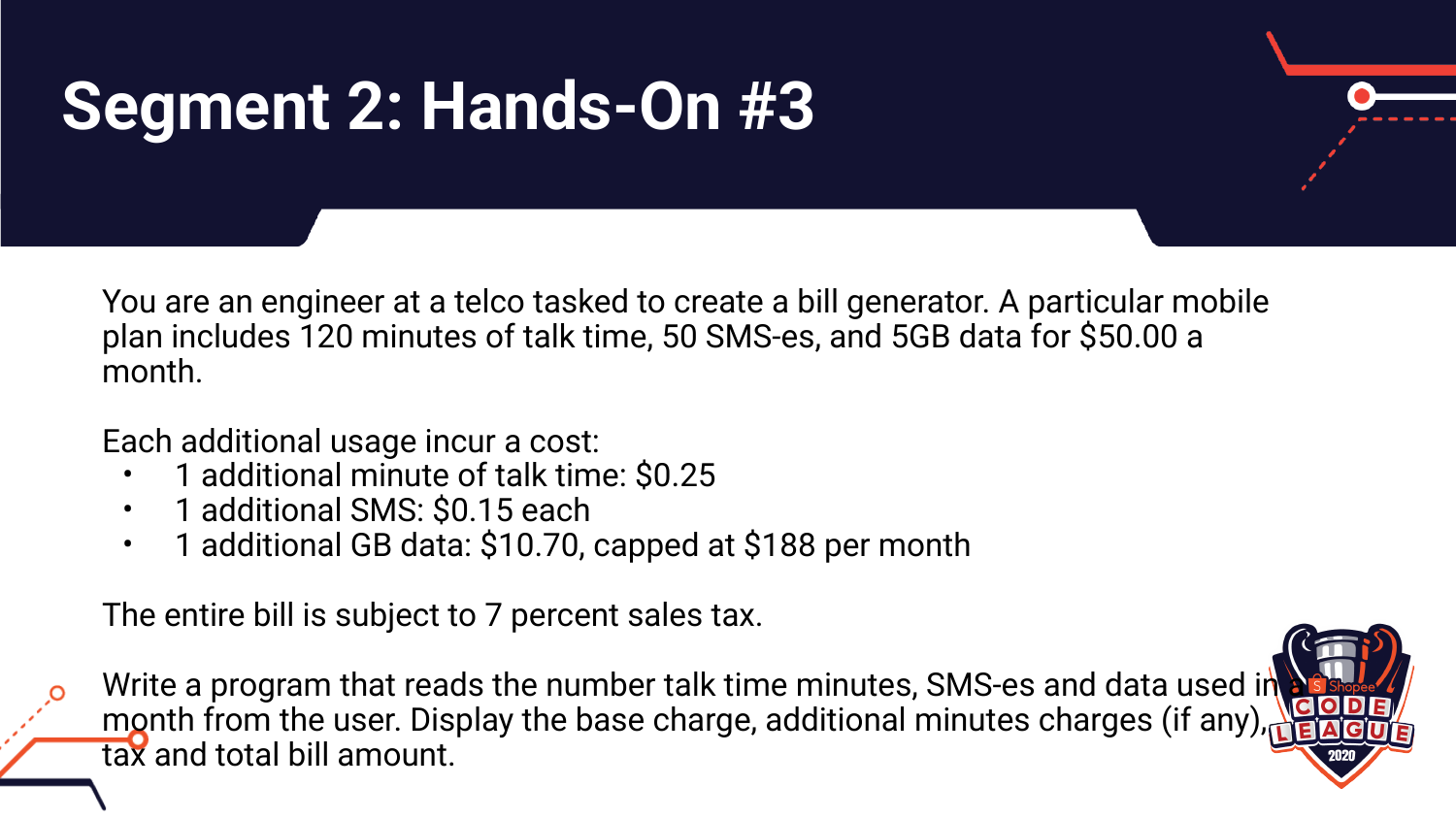

# Segment 2: Hands-On #3
You are an engineer at a telco tasked to create a bill generator. A particular mobile plan includes 120 minutes of talk time, 50 SMS-es, and 5GB data for $50.00 a month.

Each additional usage incur a cost:
1 additional minute of talk time: $0.25
1 additional SMS: $0.15 each
1 additional GB data: $10.70, capped at $188 per month

The entire bill is subject to 7 percent sales tax.

Write a program that reads the number talk time minutes, SMS-es and data used in a month from the user. Display the base charge, additional minutes charges (if any), tax and total bill amount.